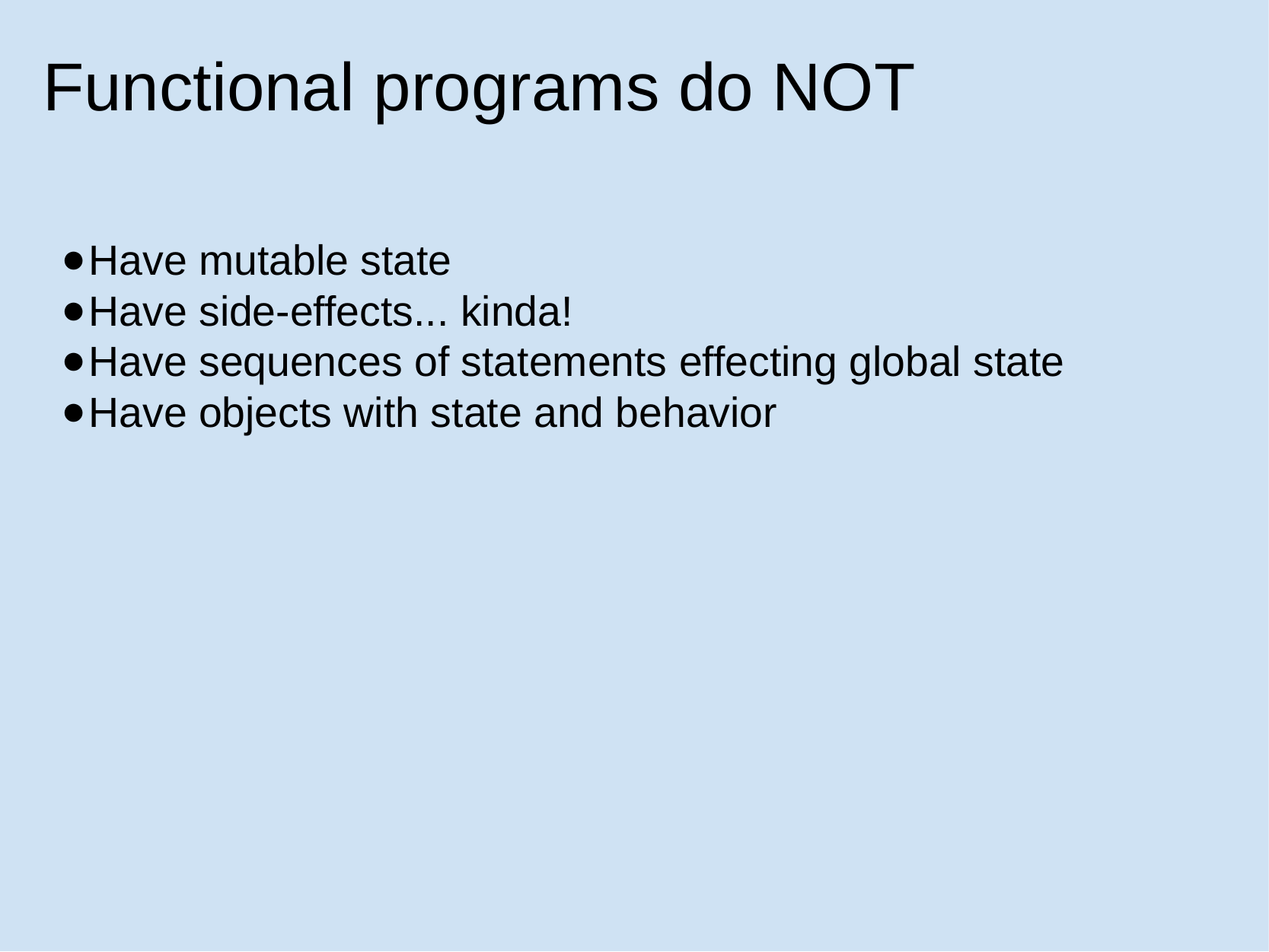

# Functional programs do NOT
Have mutable state
Have side-effects... kinda!
Have sequences of statements effecting global state
Have objects with state and behavior